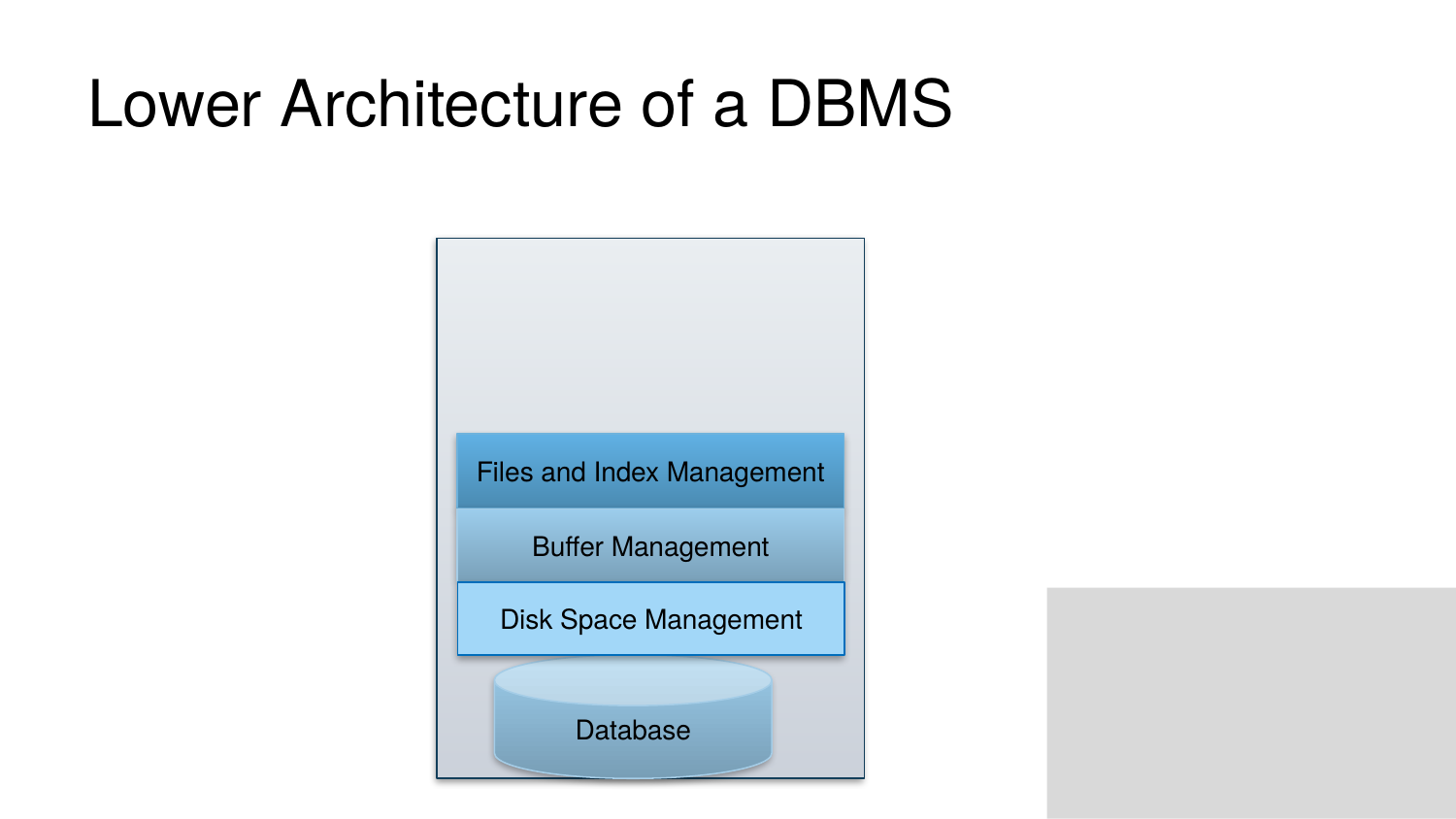

# Lower Architecture of a DBMS
Database Management
System
Database
Files and Index Management
Buffer Management
Disk Space Management